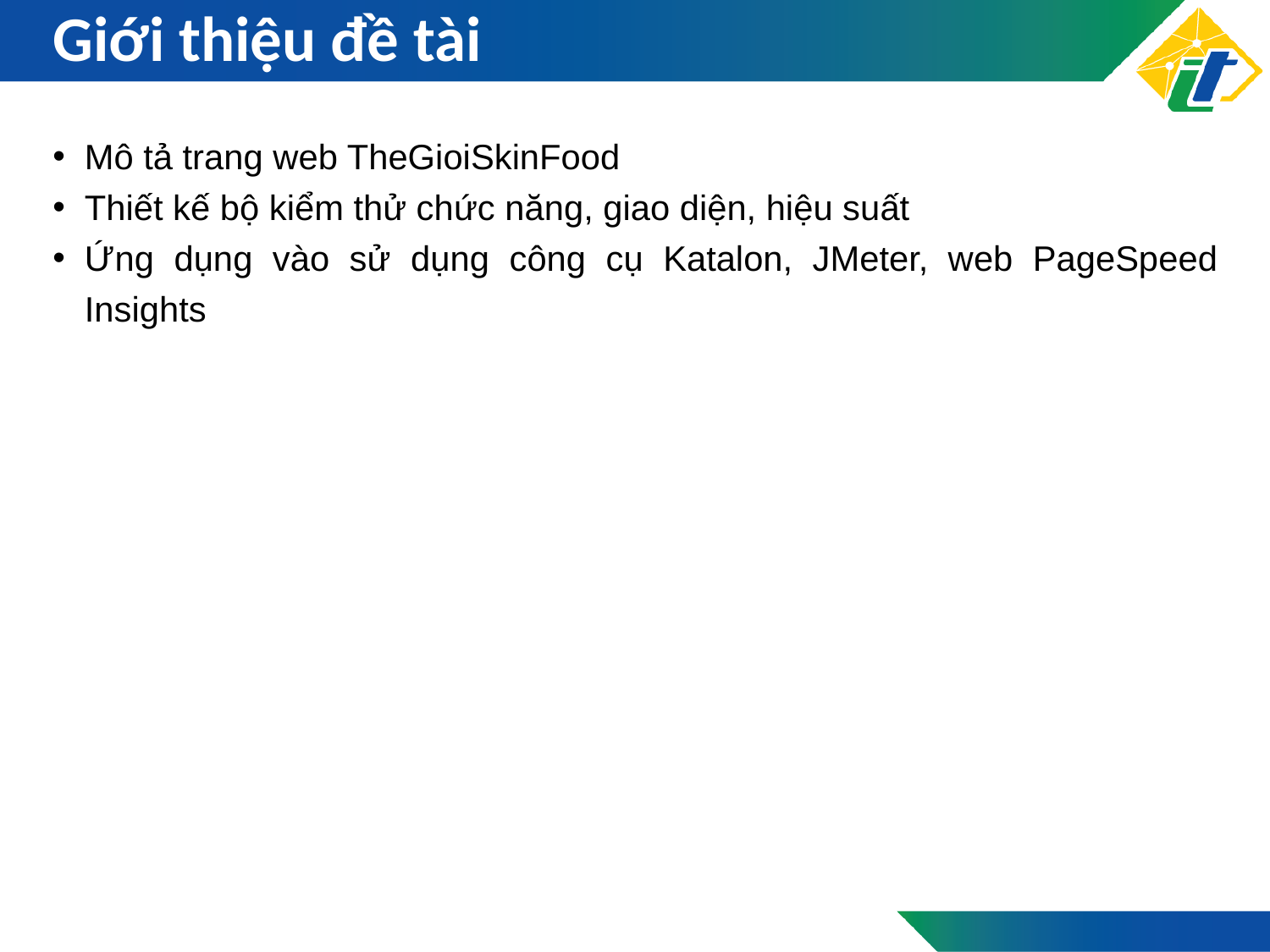

# Giới thiệu đề tài
Mô tả trang web TheGioiSkinFood
Thiết kế bộ kiểm thử chức năng, giao diện, hiệu suất
Ứng dụng vào sử dụng công cụ Katalon, JMeter, web PageSpeed Insights